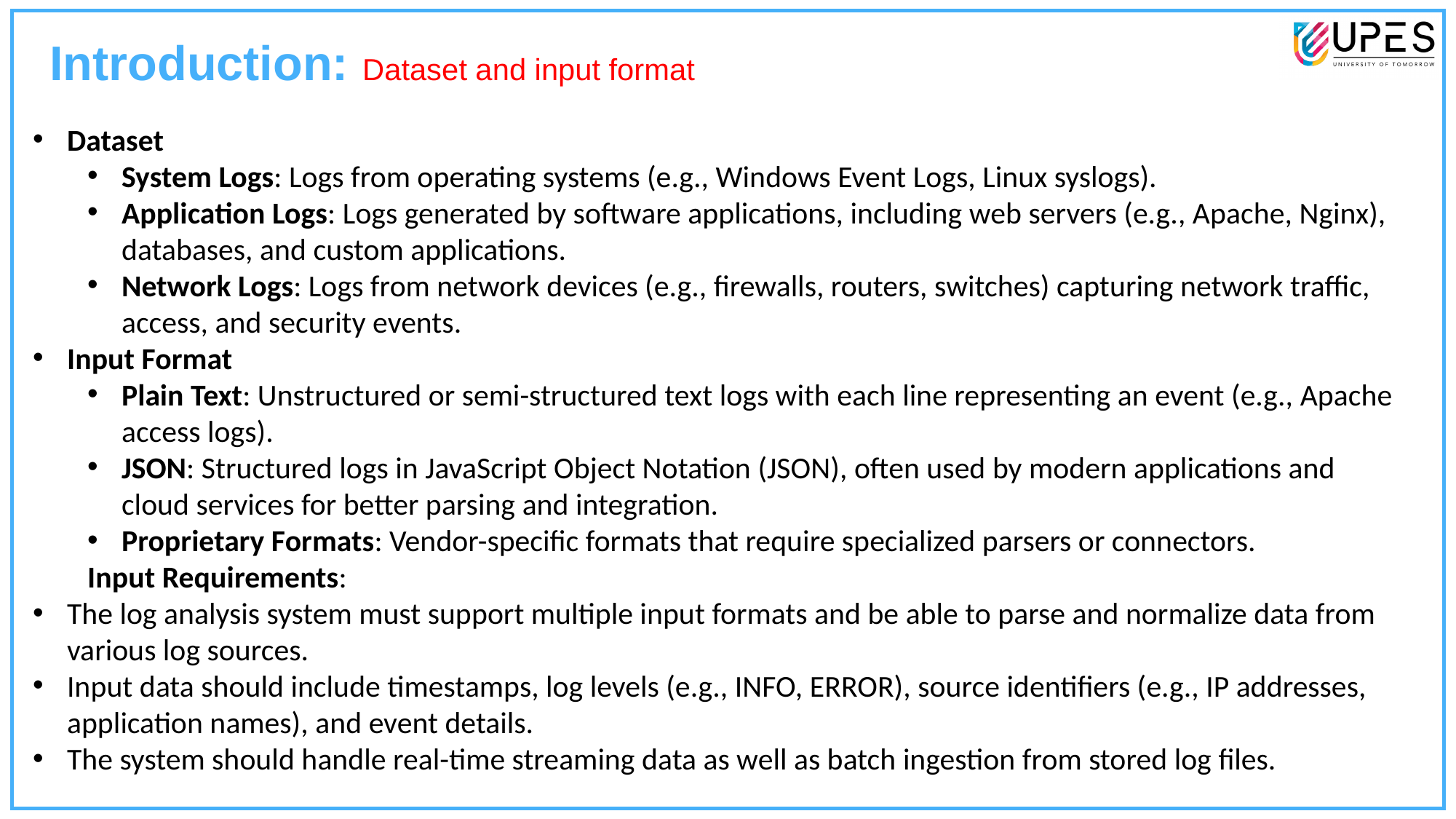

Introduction: Dataset and input format

Dataset
System Logs: Logs from operating systems (e.g., Windows Event Logs, Linux syslogs).
Application Logs: Logs generated by software applications, including web servers (e.g., Apache, Nginx), databases, and custom applications.
Network Logs: Logs from network devices (e.g., firewalls, routers, switches) capturing network traffic, access, and security events.
Input Format
Plain Text: Unstructured or semi-structured text logs with each line representing an event (e.g., Apache access logs).
JSON: Structured logs in JavaScript Object Notation (JSON), often used by modern applications and cloud services for better parsing and integration.
Proprietary Formats: Vendor-specific formats that require specialized parsers or connectors.
Input Requirements:
The log analysis system must support multiple input formats and be able to parse and normalize data from various log sources.
Input data should include timestamps, log levels (e.g., INFO, ERROR), source identifiers (e.g., IP addresses, application names), and event details.
The system should handle real-time streaming data as well as batch ingestion from stored log files.